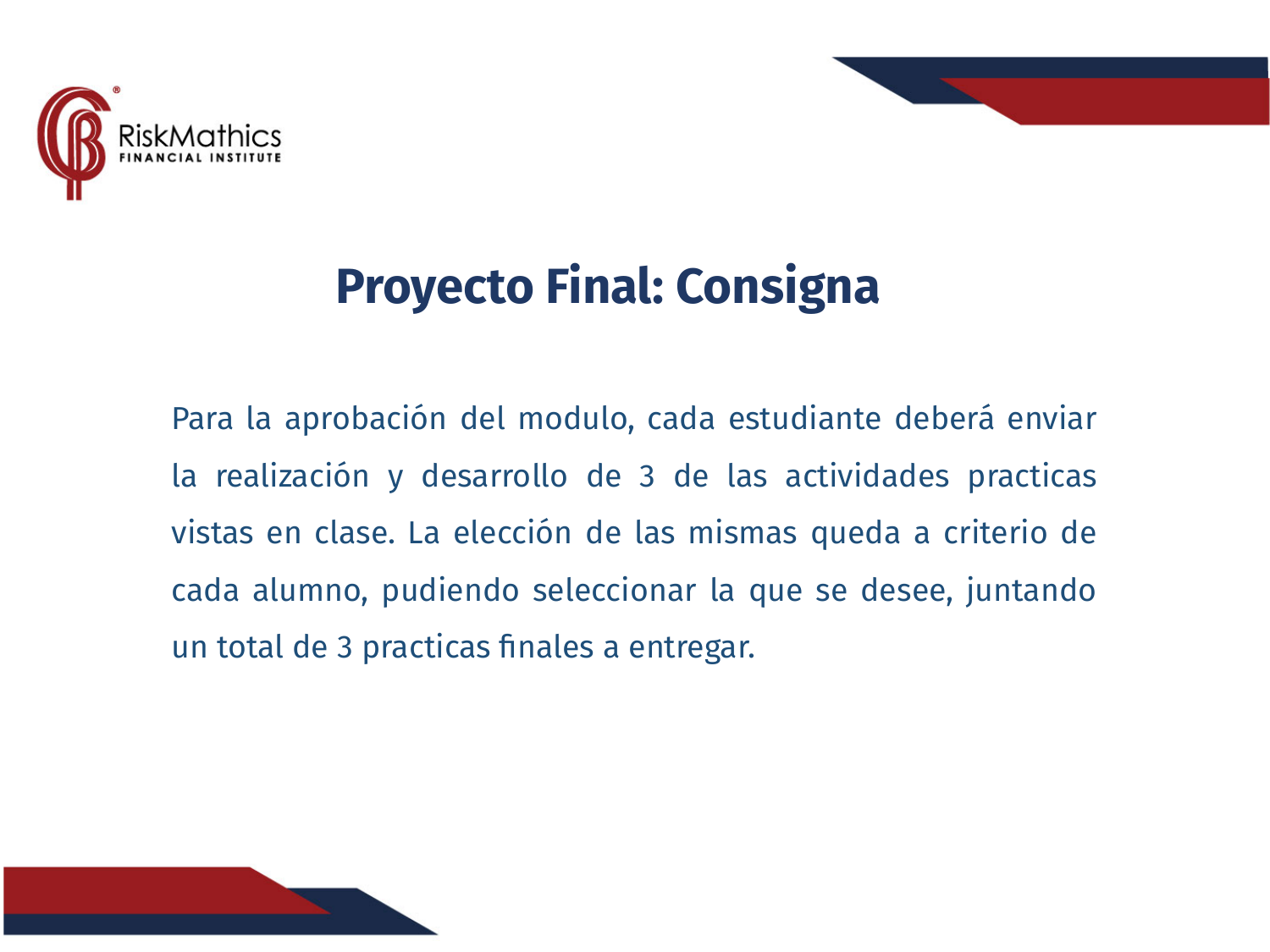

# Proyecto Final: Consigna
Para la aprobación del modulo, cada estudiante deberá enviar la realización y desarrollo de 3 de las actividades practicas vistas en clase. La elección de las mismas queda a criterio de cada alumno, pudiendo seleccionar la que se desee, juntando un total de 3 practicas finales a entregar.